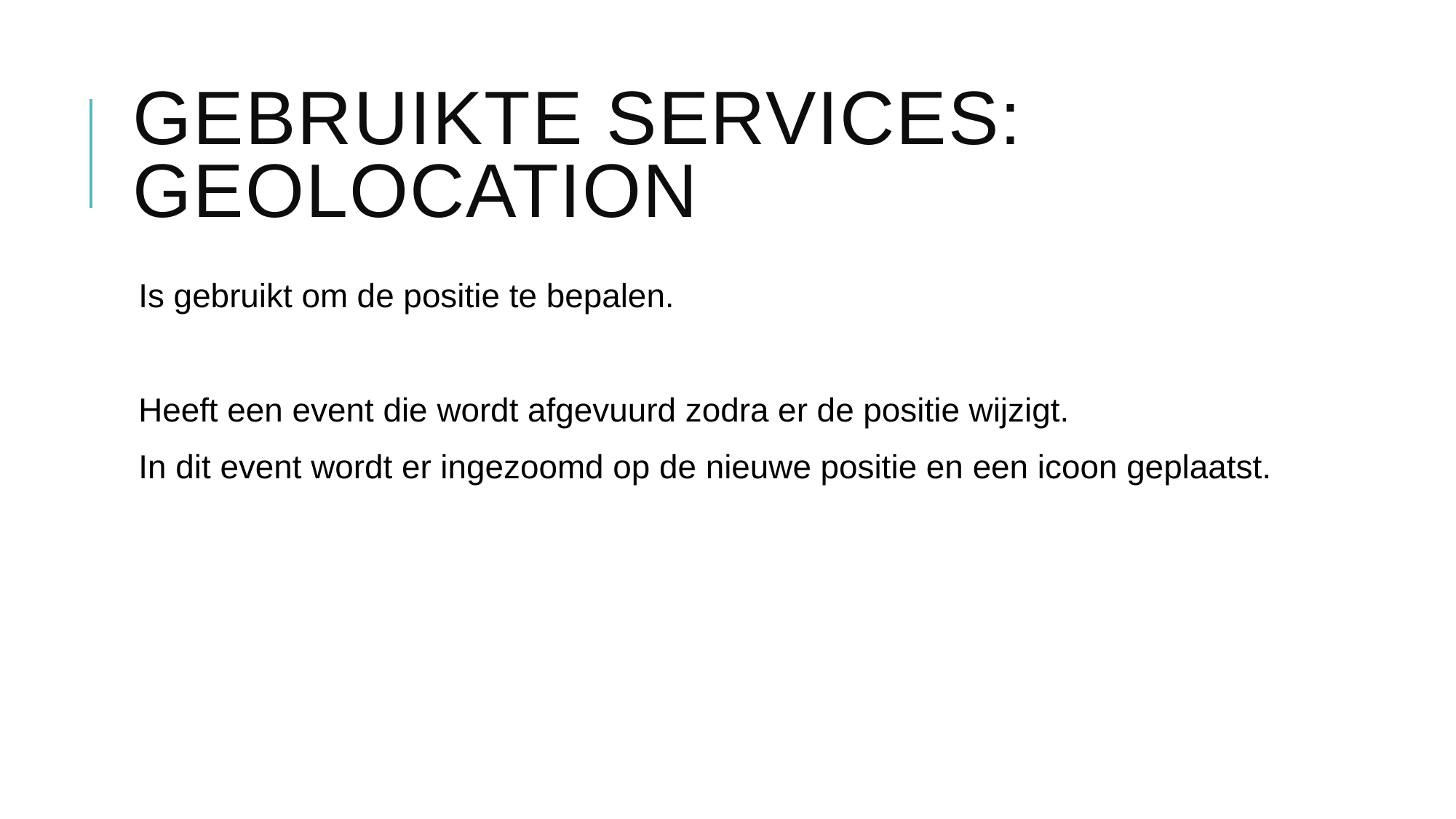

# Gebruikte Services: geolocation
Is gebruikt om de positie te bepalen.

Heeft een event die wordt afgevuurd zodra er de positie wijzigt.
In dit event wordt er ingezoomd op de nieuwe positie en een icoon geplaatst.